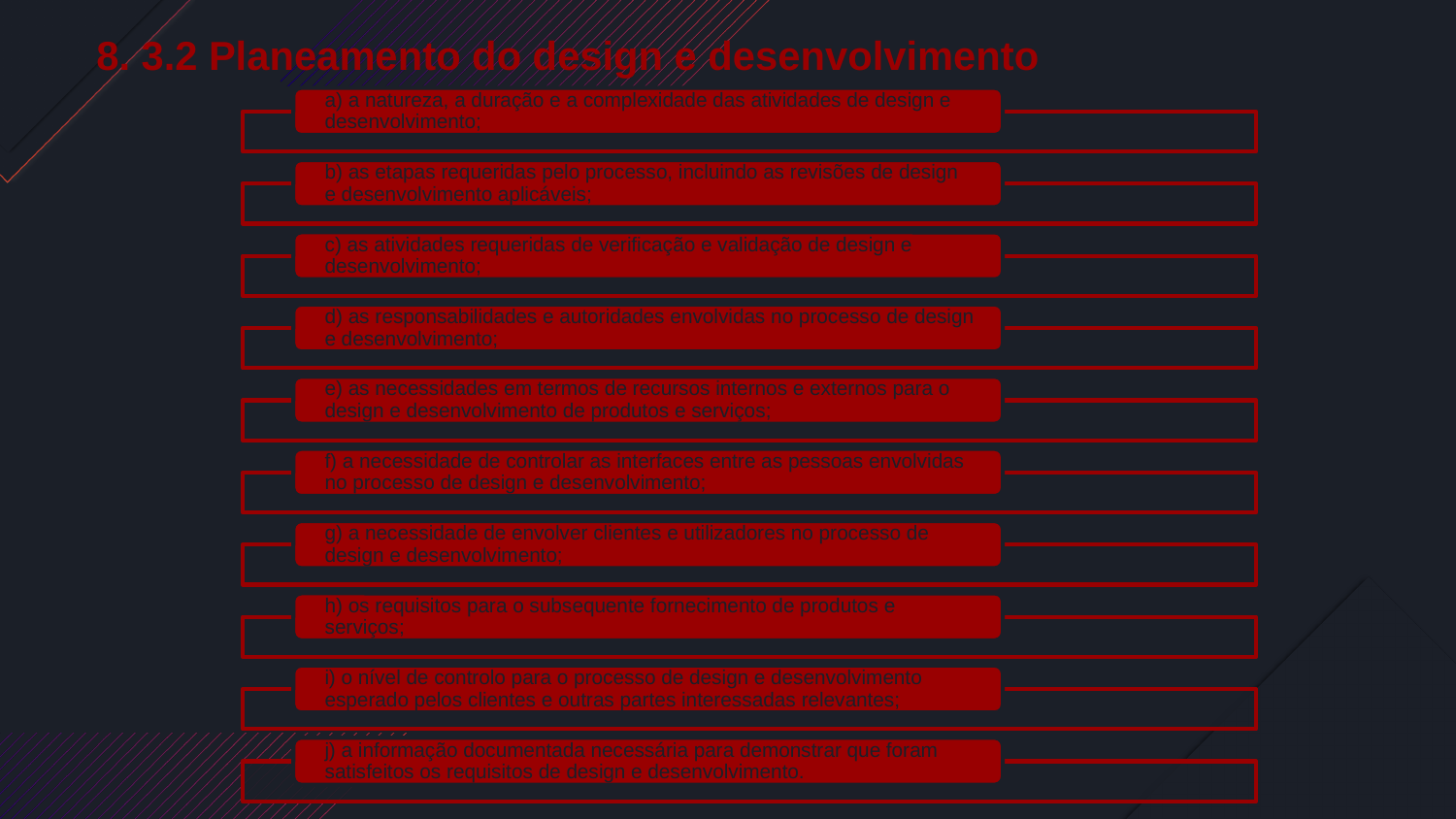

8. 3.2 Planeamento do design e desenvolvimento
a) a natureza, a duração e a complexidade das atividades de design e desenvolvimento;
b) as etapas requeridas pelo processo, incluindo as revisões de design e desenvolvimento aplicáveis;
c) as atividades requeridas de verificação e validação de design e desenvolvimento;
d) as responsabilidades e autoridades envolvidas no processo de design e desenvolvimento;
e) as necessidades em termos de recursos internos e externos para o design e desenvolvimento de produtos e serviços;
f) a necessidade de controlar as interfaces entre as pessoas envolvidas no processo de design e desenvolvimento;
g) a necessidade de envolver clientes e utilizadores no processo de design e desenvolvimento;
h) os requisitos para o subsequente fornecimento de produtos e serviços;
i) o nível de controlo para o processo de design e desenvolvimento esperado pelos clientes e outras partes interessadas relevantes;
j) a informação documentada necessária para demonstrar que foram satisfeitos os requisitos de design e desenvolvimento.